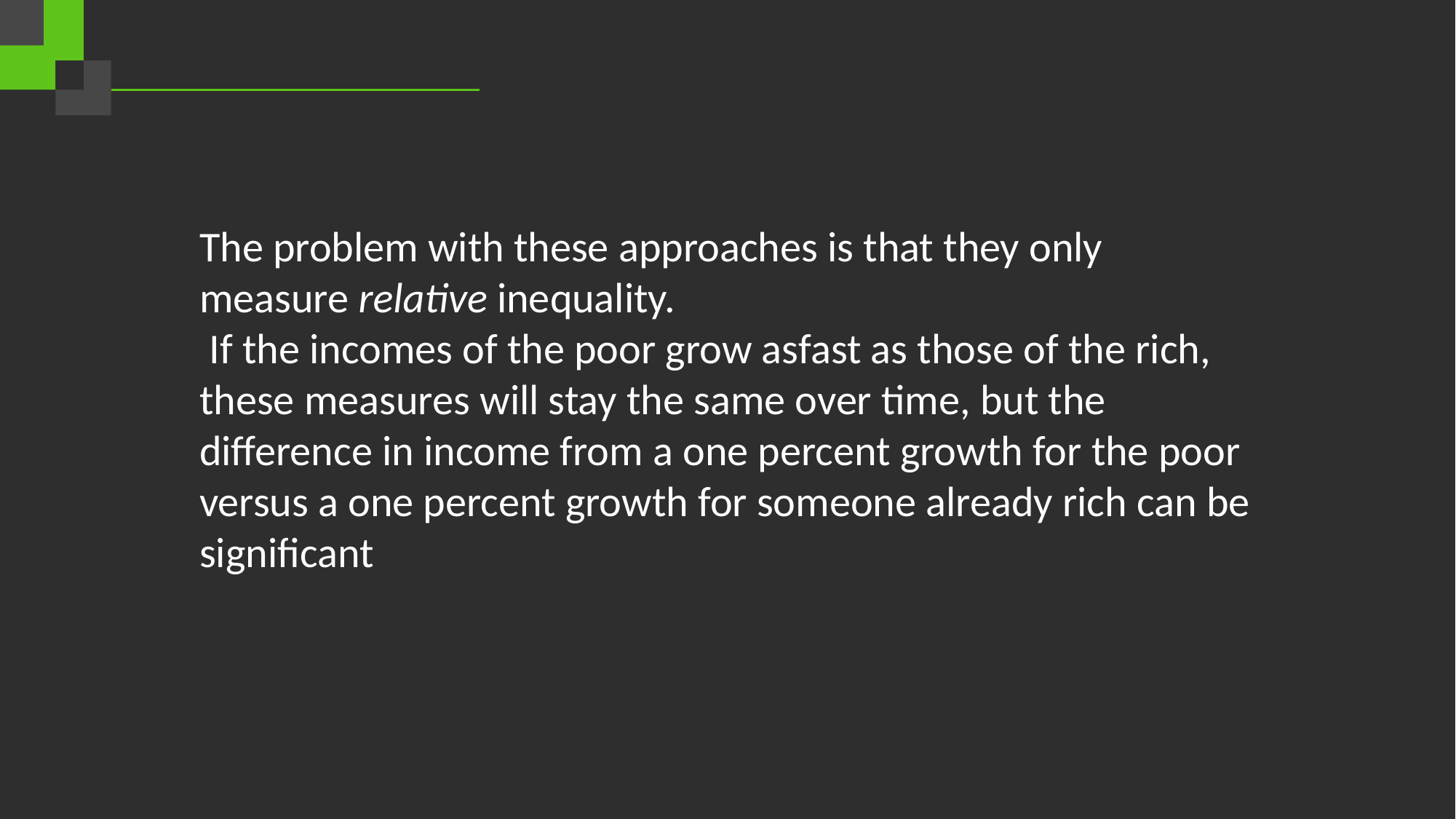

The problem with these approaches is that they only measure relative inequality.
 If the incomes of the poor grow asfast as those of the rich, these measures will stay the same over time, but the difference in income from a one percent growth for the poor versus a one percent growth for someone already rich can be significant